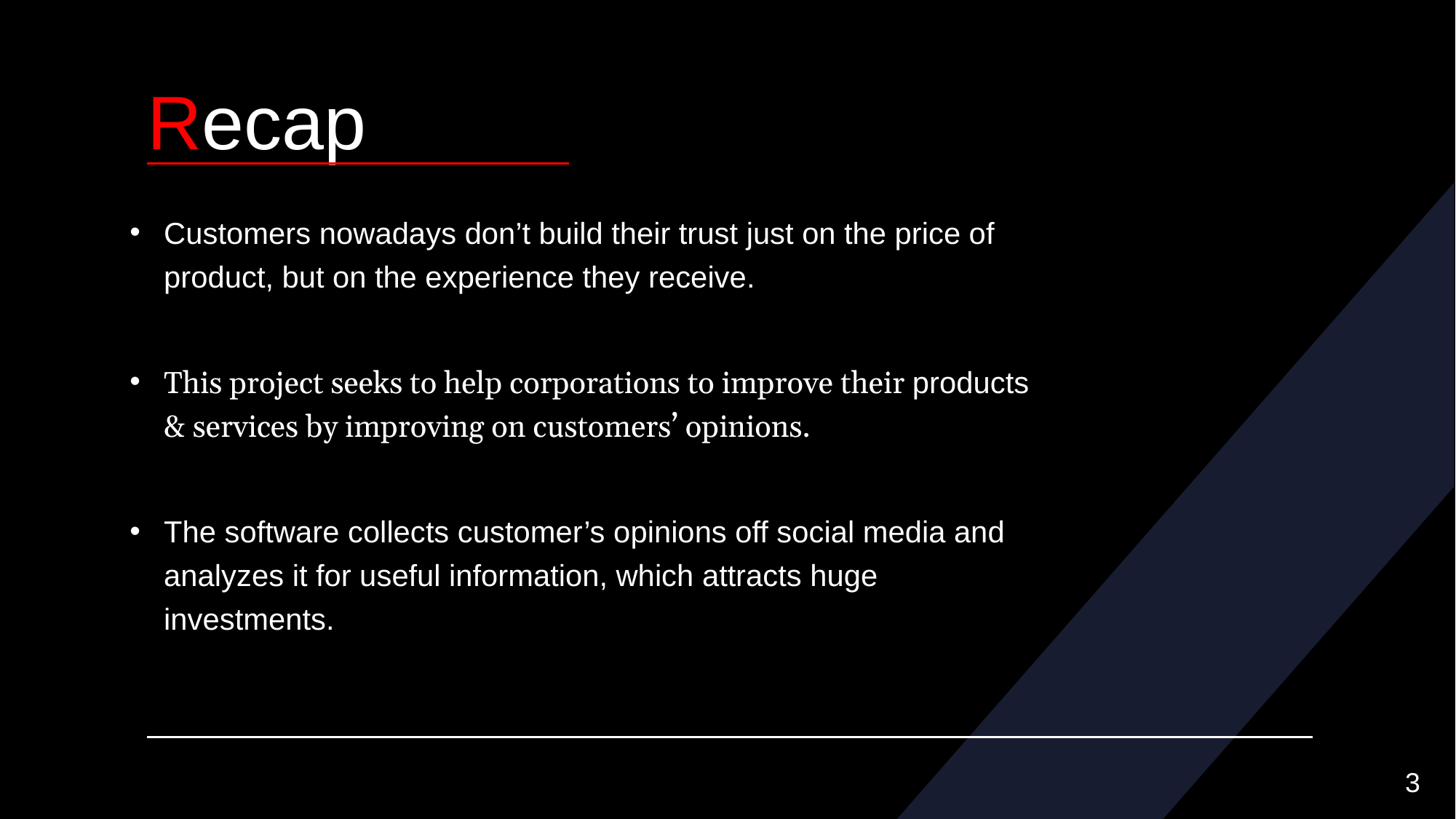

Recap

Customers nowadays don’t build their trust just on the price of product, but on the experience they receive.

This project seeks to help corporations to improve their products & services by improving on customers’ opinions.

The software collects customer’s opinions off social media and analyzes it for useful information, which attracts huge investments.

3